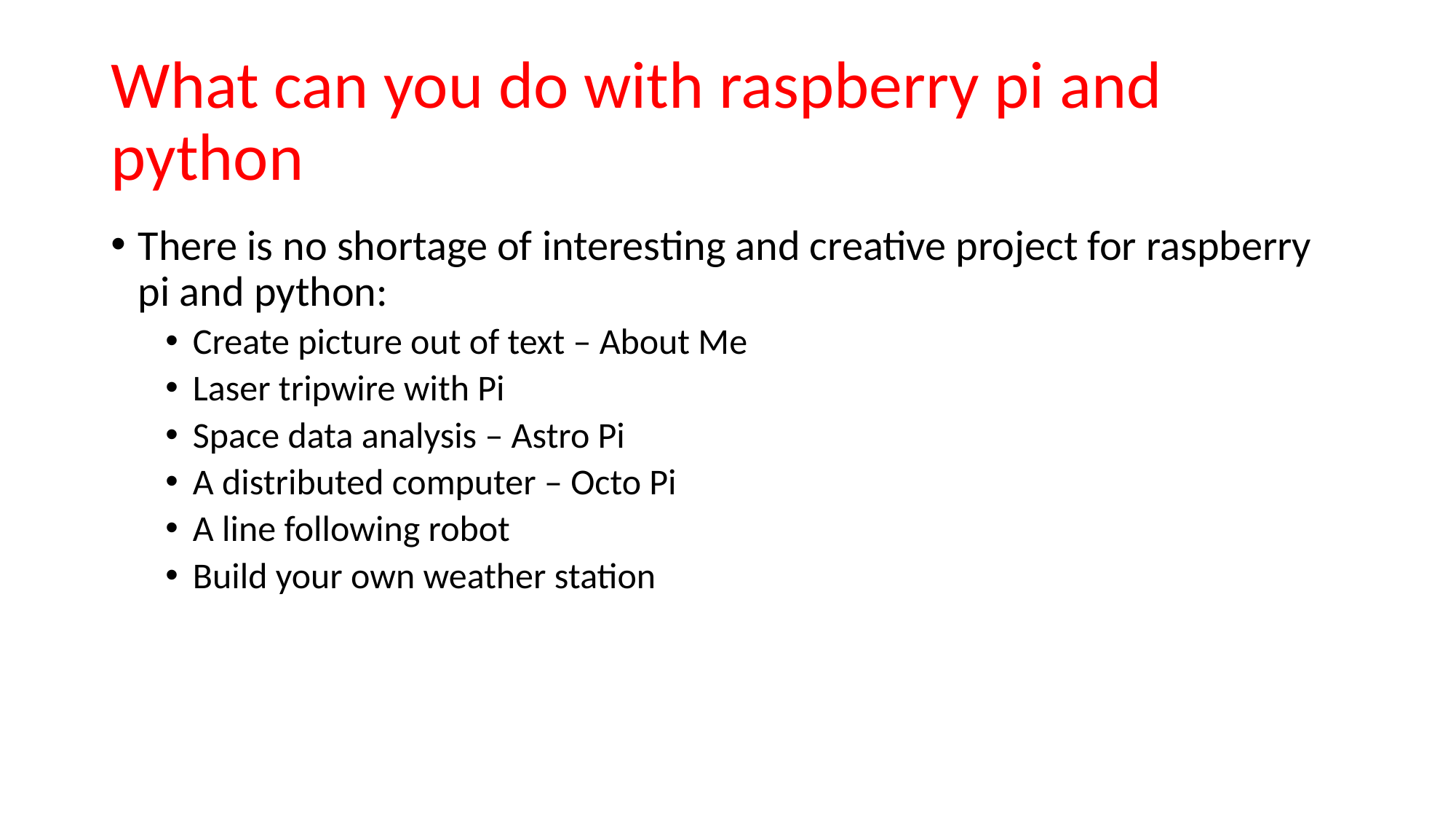

# What can you do with raspberry pi and python
There is no shortage of interesting and creative project for raspberry pi and python:
Create picture out of text – About Me
Laser tripwire with Pi
Space data analysis – Astro Pi
A distributed computer – Octo Pi
A line following robot
Build your own weather station